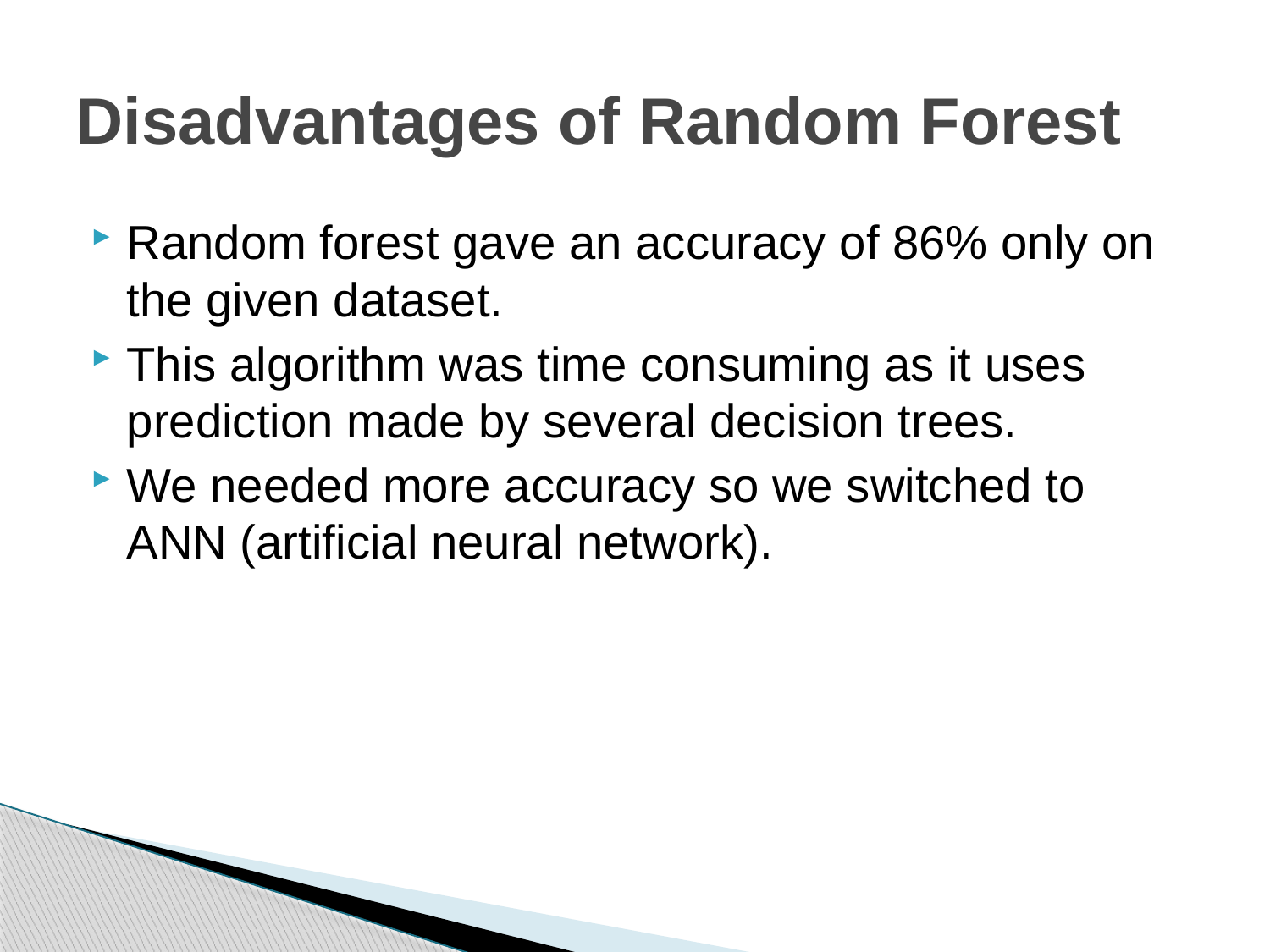

# Disadvantages of Random Forest
Random forest gave an accuracy of 86% only on the given dataset.
This algorithm was time consuming as it uses prediction made by several decision trees.
We needed more accuracy so we switched to ANN (artificial neural network).